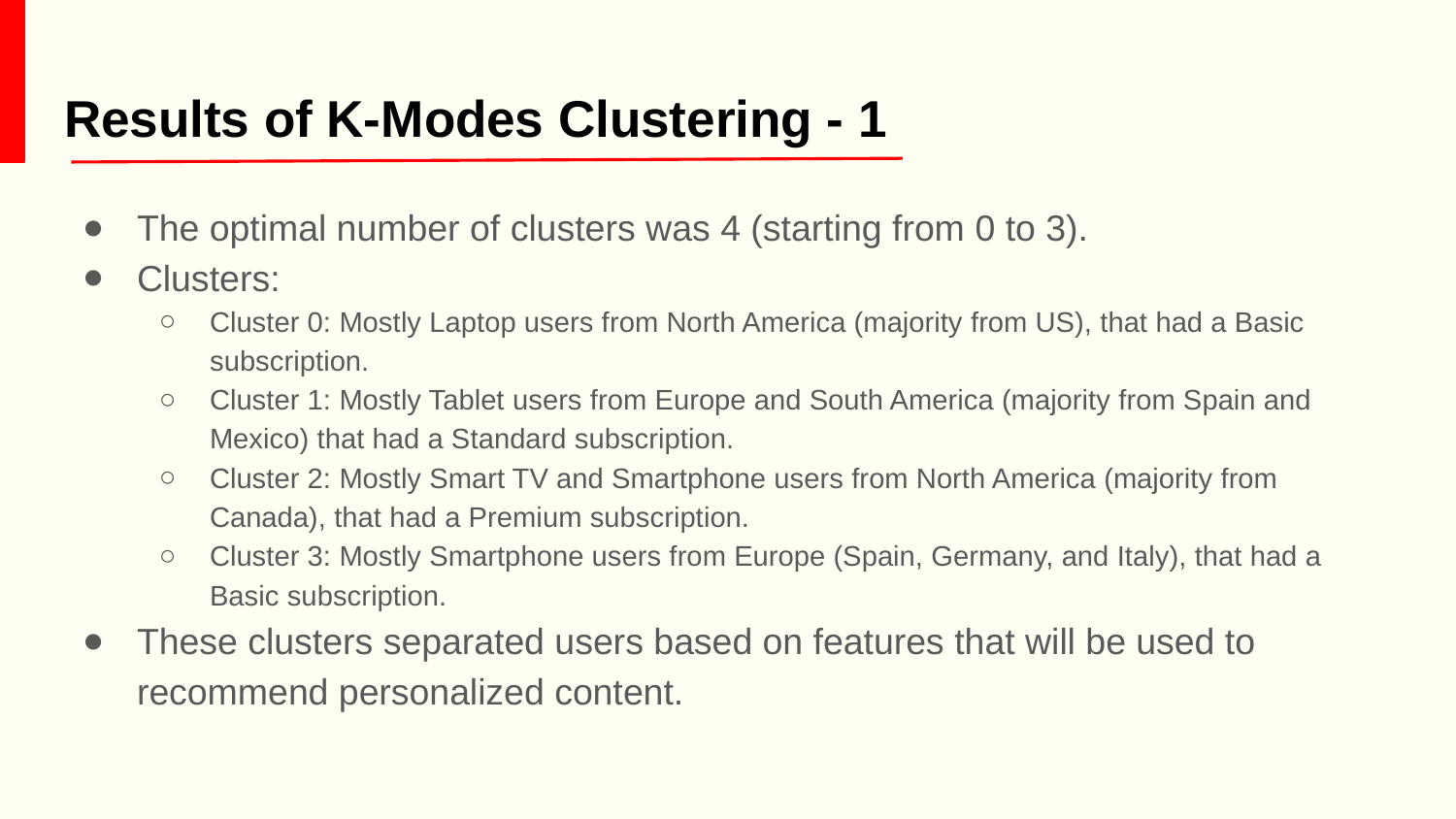

# Results of K-Modes Clustering - 1
The optimal number of clusters was 4 (starting from 0 to 3).
Clusters:
Cluster 0: Mostly Laptop users from North America (majority from US), that had a Basic subscription.
Cluster 1: Mostly Tablet users from Europe and South America (majority from Spain and Mexico) that had a Standard subscription.
Cluster 2: Mostly Smart TV and Smartphone users from North America (majority from Canada), that had a Premium subscription.
Cluster 3: Mostly Smartphone users from Europe (Spain, Germany, and Italy), that had a Basic subscription.
These clusters separated users based on features that will be used to recommend personalized content.